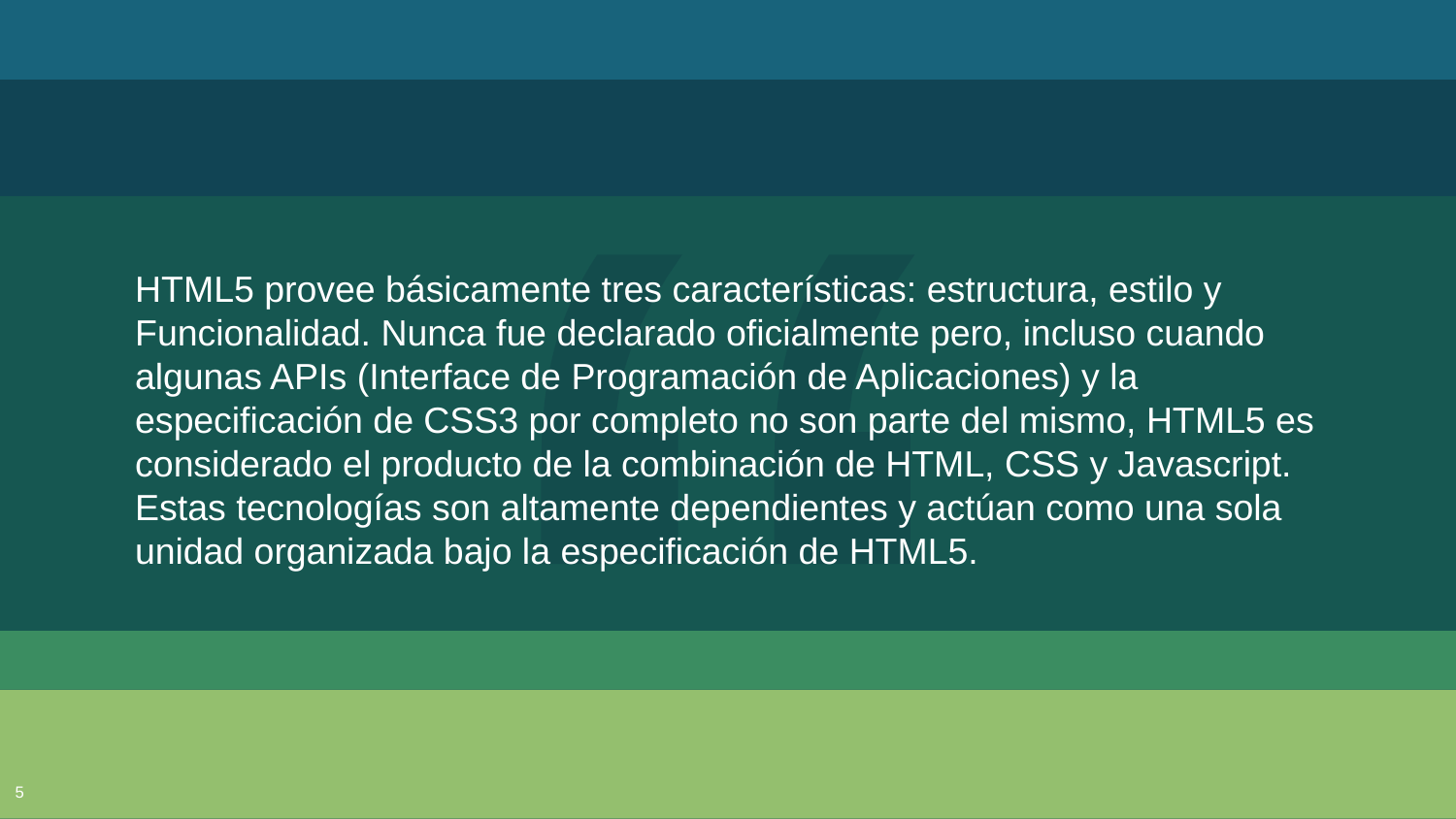

HTML5 provee básicamente tres características: estructura, estilo y Funcionalidad. Nunca fue declarado oficialmente pero, incluso cuando algunas APIs (Interface de Programación de Aplicaciones) y la especificación de CSS3 por completo no son parte del mismo, HTML5 es considerado el producto de la combinación de HTML, CSS y Javascript. Estas tecnologías son altamente dependientes y actúan como una sola unidad organizada bajo la especificación de HTML5.
5